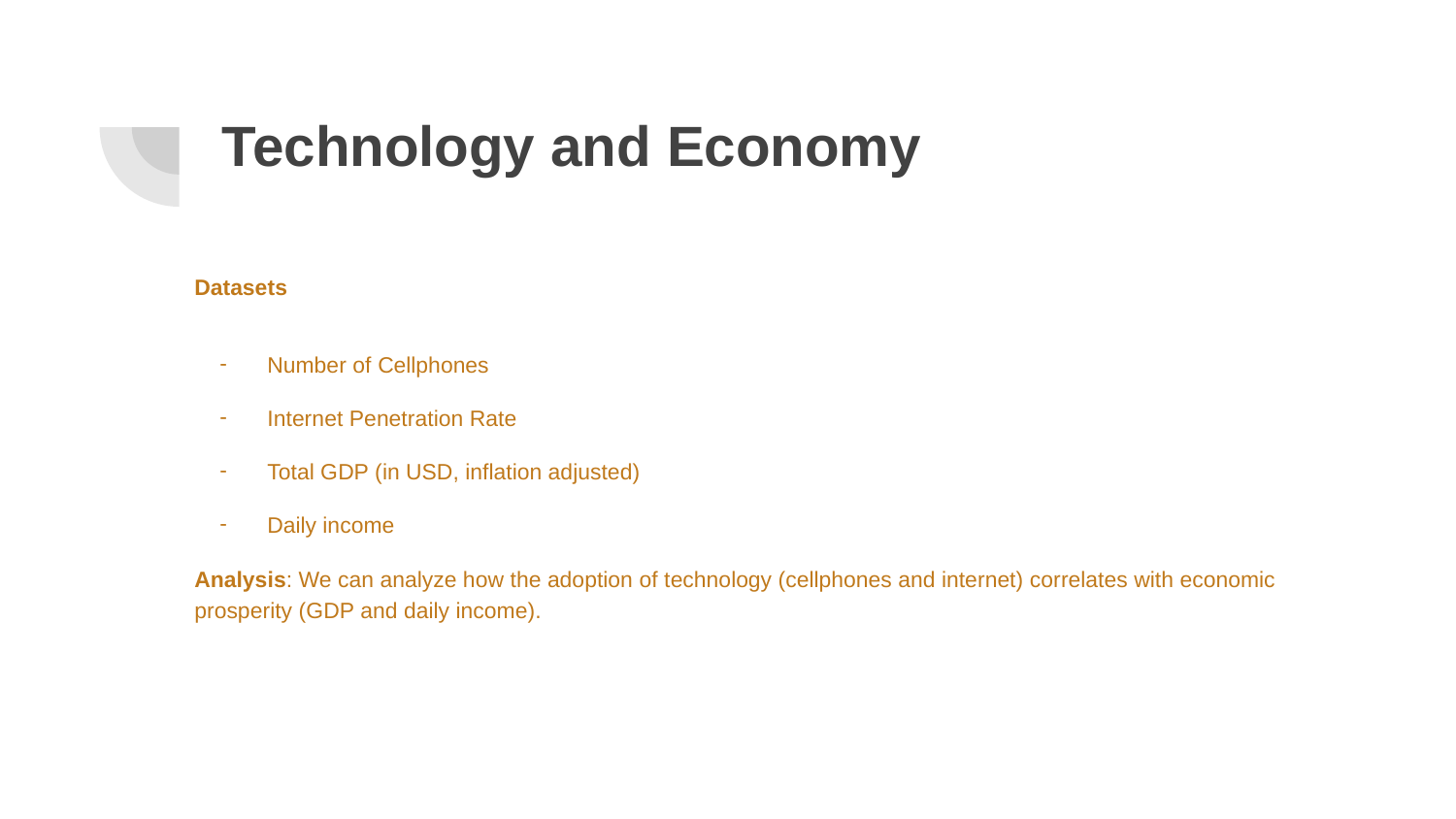

# Technology and Economy
Datasets
Number of Cellphones
Internet Penetration Rate
Total GDP (in USD, inflation adjusted)
Daily income
Analysis: We can analyze how the adoption of technology (cellphones and internet) correlates with economic prosperity (GDP and daily income).